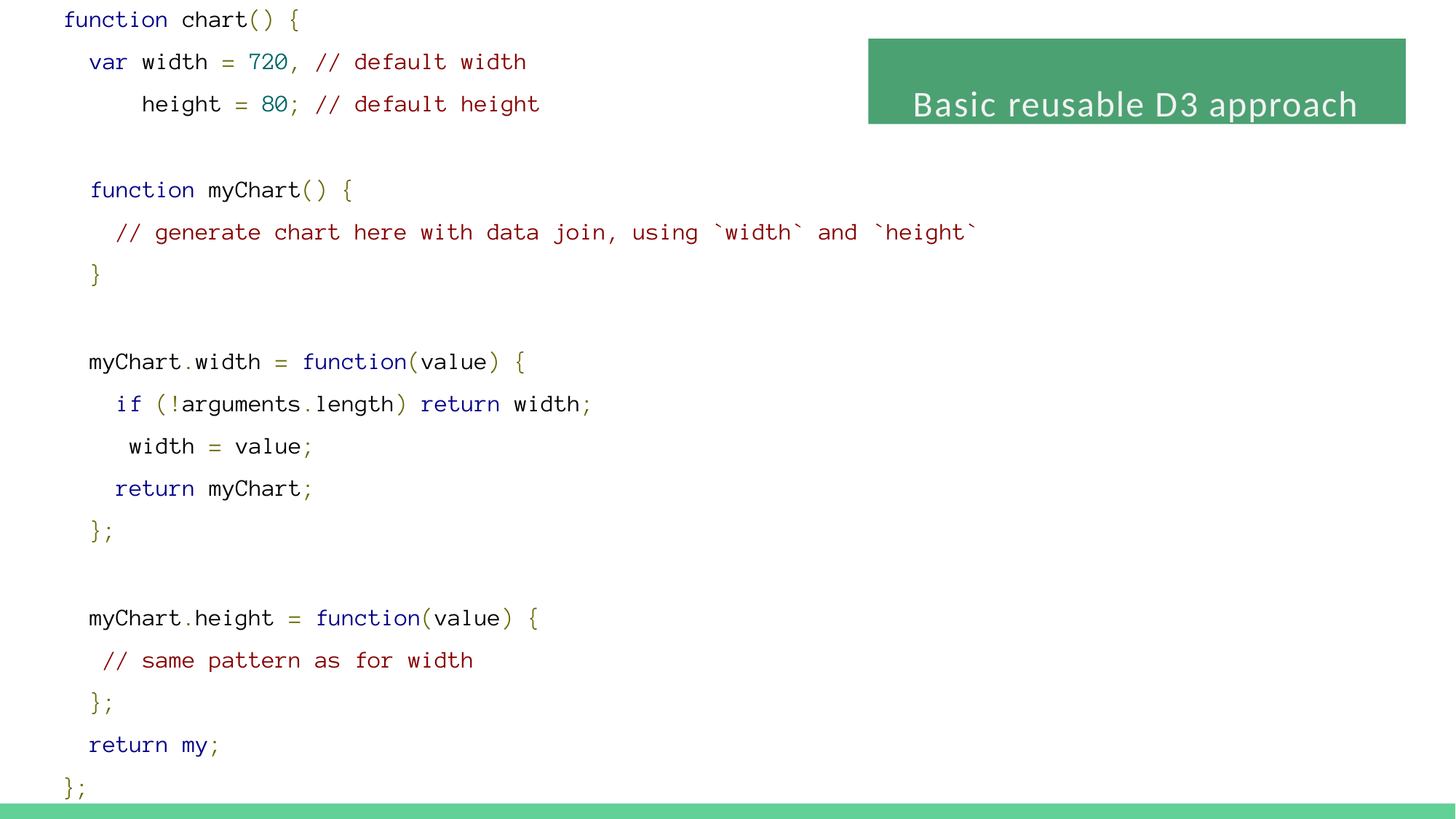

function chart() {
var width = 720, // default width  height = 80; // default height

Basic reusable D3 approach
function myChart() {
// generate chart here with data join, using `width` and `height`
}

myChart.width = function(value) {
if (!arguments.length) return width;  width = value;
return myChart;
};

myChart.height = function(value) {
// same pattern as for width
};
return my;
};